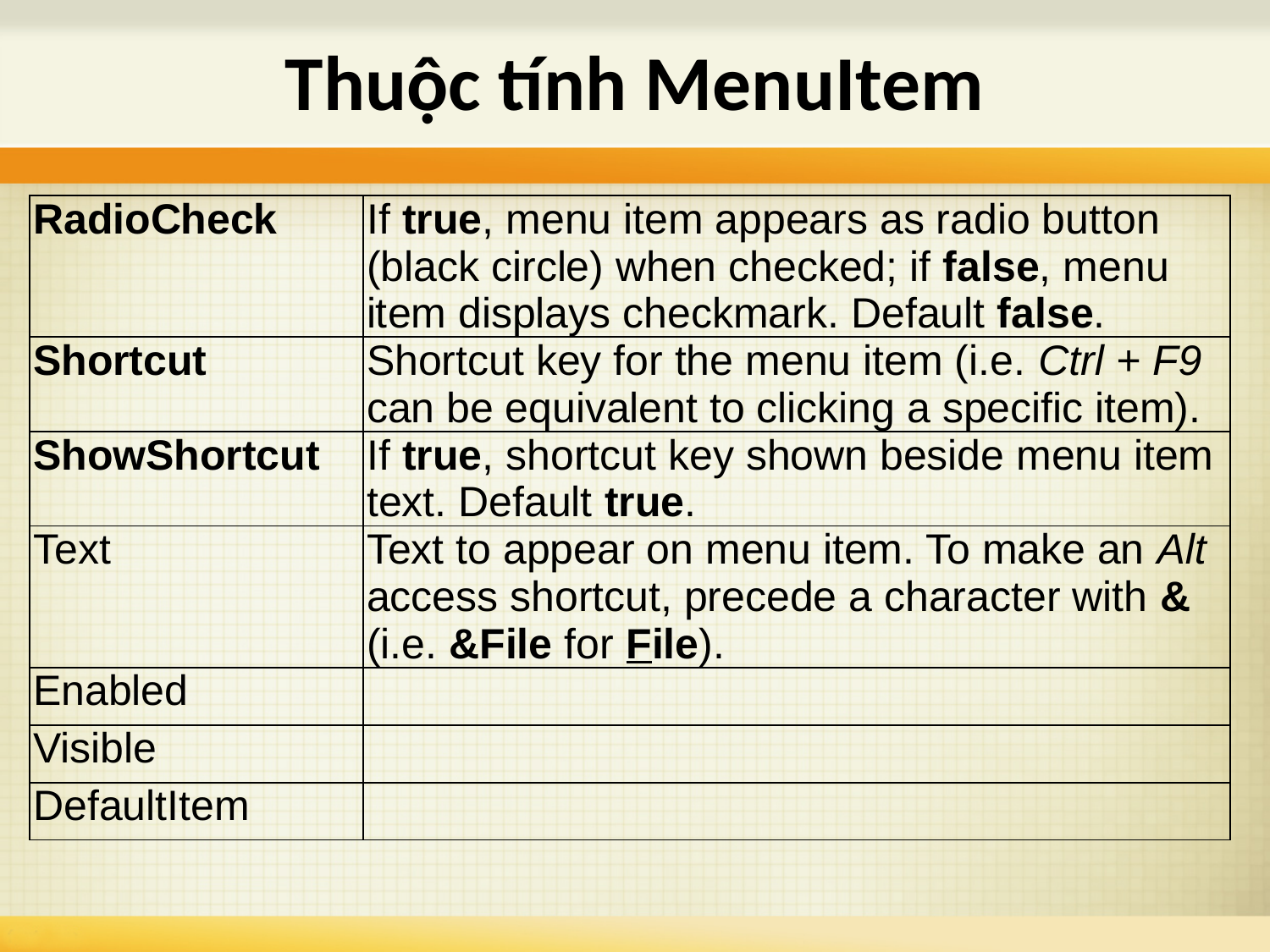

# Thuộc tính MenuItem
| RadioCheck | If true, menu item appears as radio button (black circle) when checked; if false, menu item displays checkmark. Default false. |
| --- | --- |
| Shortcut | Shortcut key for the menu item (i.e. Ctrl + F9 can be equivalent to clicking a specific item). |
| ShowShortcut | If true, shortcut key shown beside menu item text. Default true. |
| Text | Text to appear on menu item. To make an Alt access shortcut, precede a character with & (i.e. &File for File). |
| Enabled |  |
| Visible |  |
| DefaultItem |  |